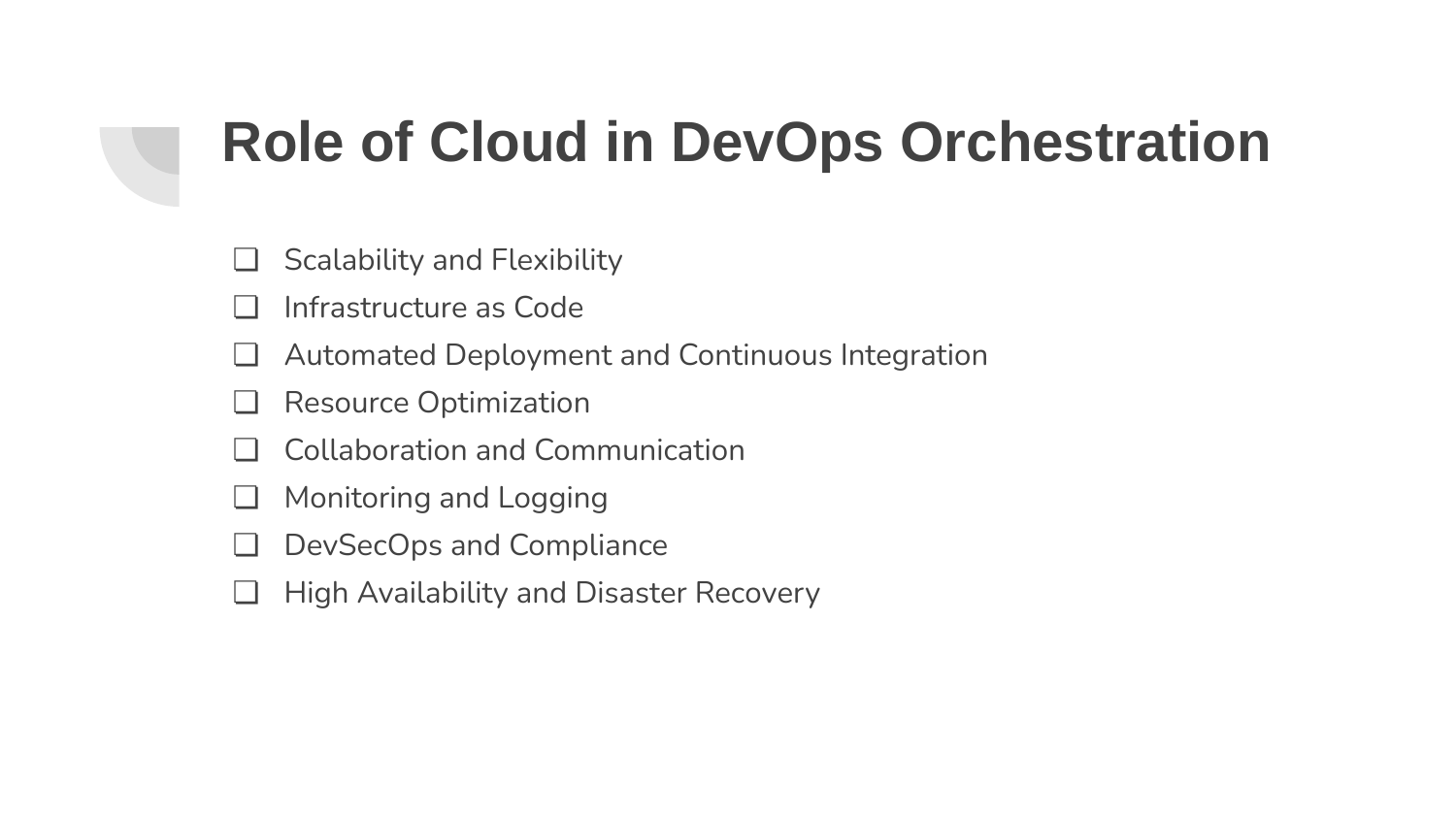

# Role of Cloud in DevOps Orchestration
Scalability and Flexibility
Infrastructure as Code
Automated Deployment and Continuous Integration
Resource Optimization
Collaboration and Communication
Monitoring and Logging
DevSecOps and Compliance
High Availability and Disaster Recovery